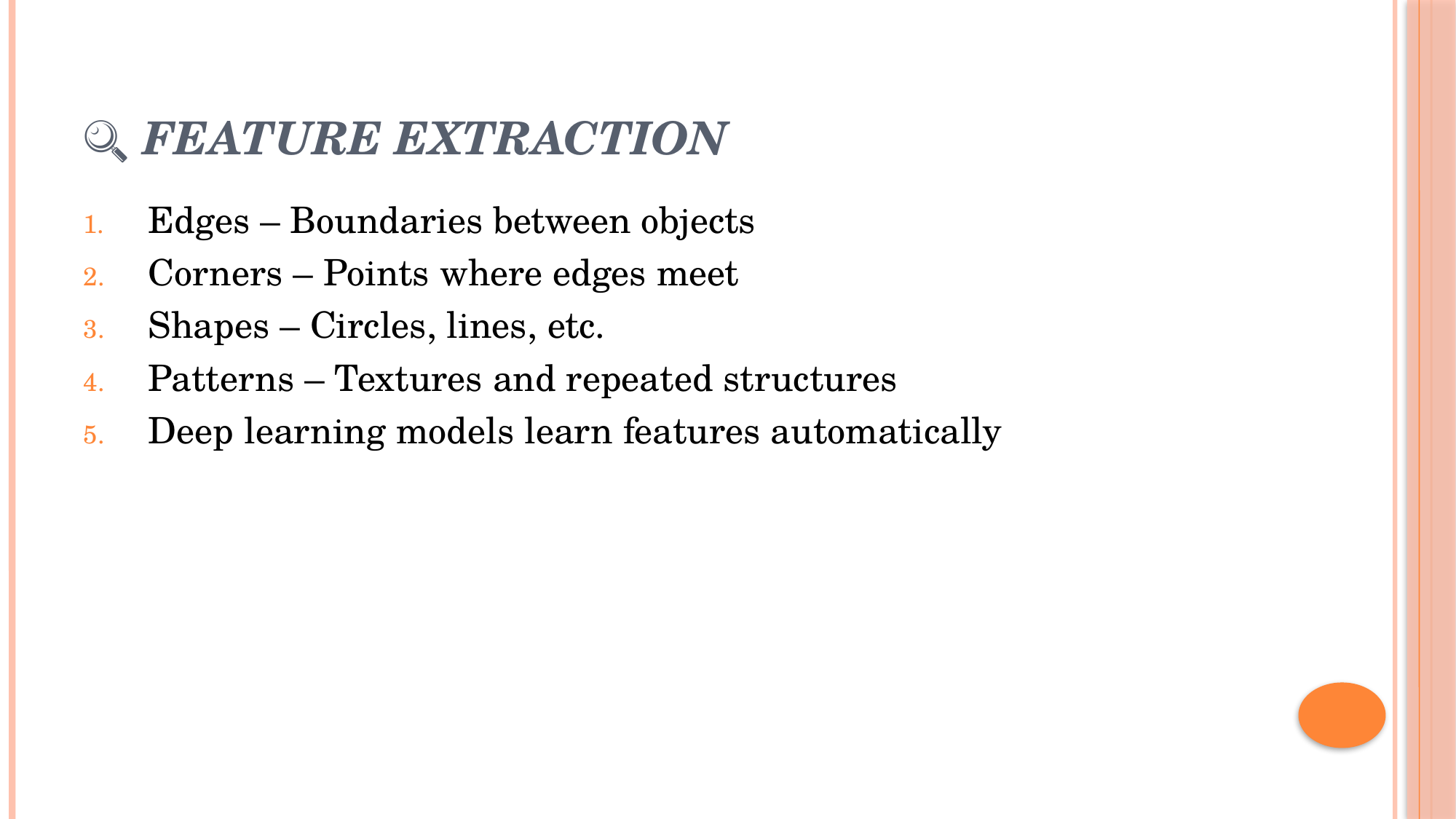

# 🔍 Feature Extraction
 Edges – Boundaries between objects
 Corners – Points where edges meet
 Shapes – Circles, lines, etc.
 Patterns – Textures and repeated structures
 Deep learning models learn features automatically